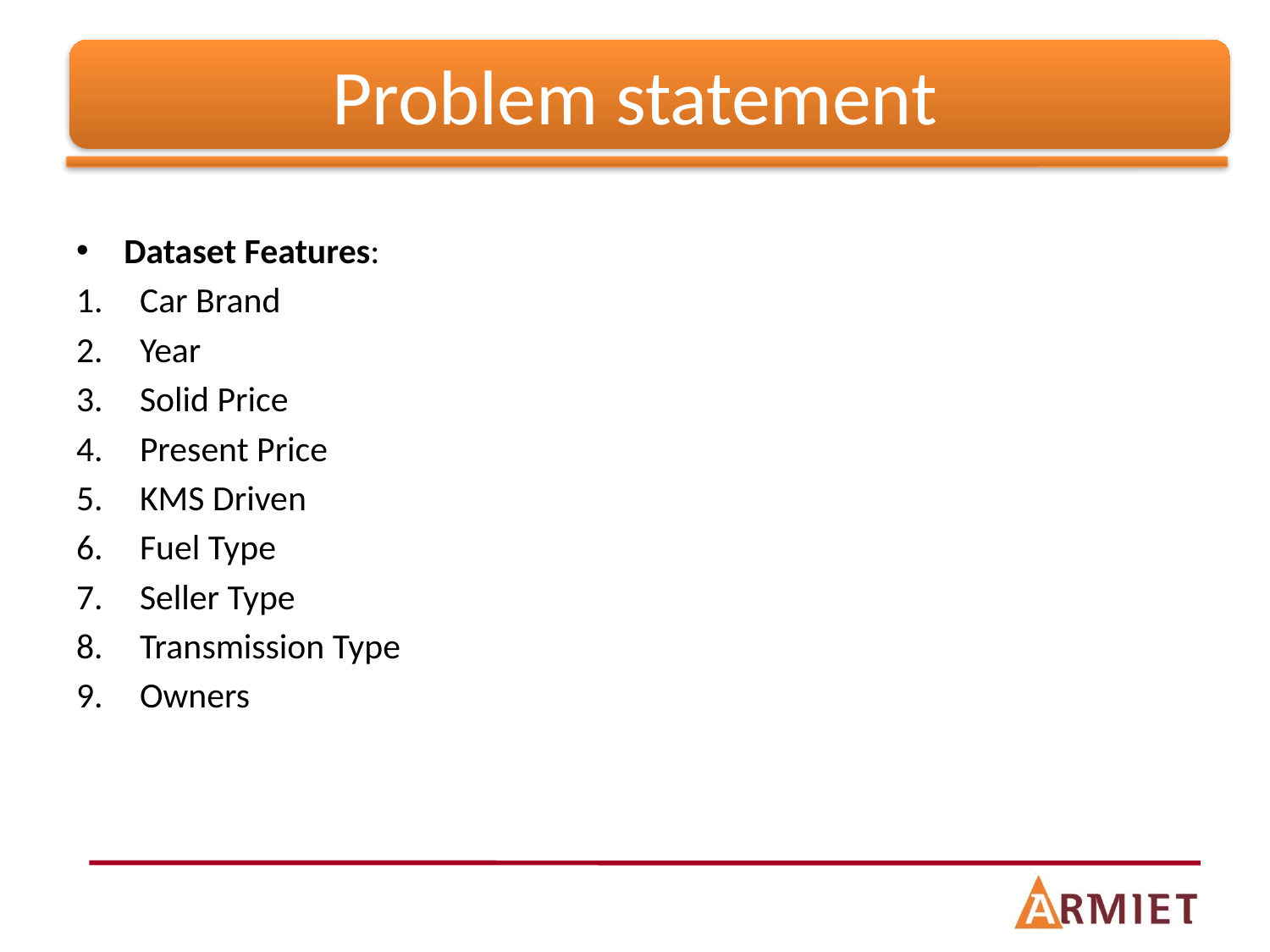

# Problem statement
Dataset Features:
Car Brand
Year
Solid Price
Present Price
KMS Driven
Fuel Type
Seller Type
Transmission Type
Owners